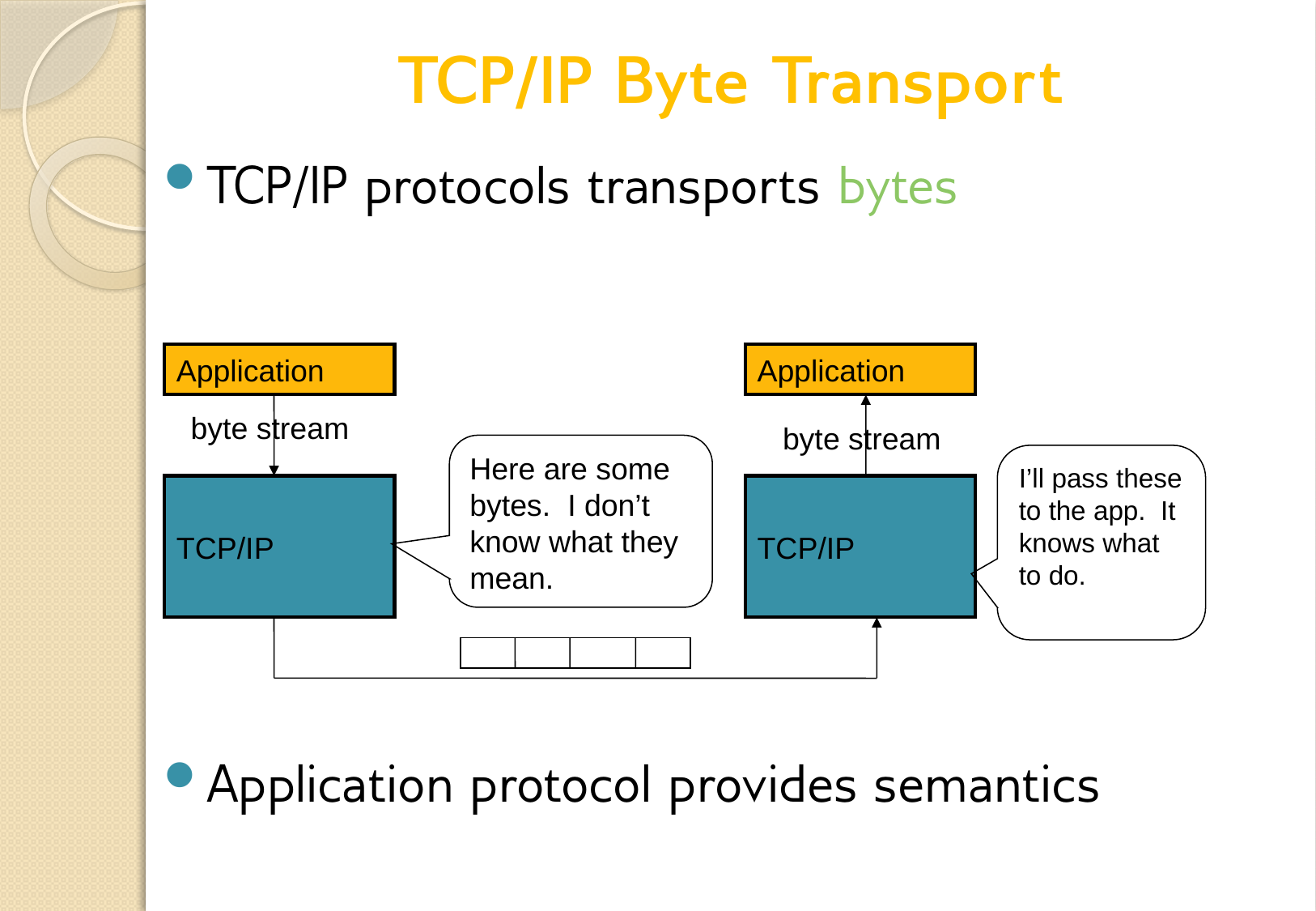

# TCP/IP Byte Transport
TCP/IP protocols transports bytes

Application protocol provides semantics

Application
Application

byte stream
byte stream
Here are some bytes.  I don’t know what they mean.
I’ll pass these to the app.  It knows what to do.
TCP/IP
TCP/IP